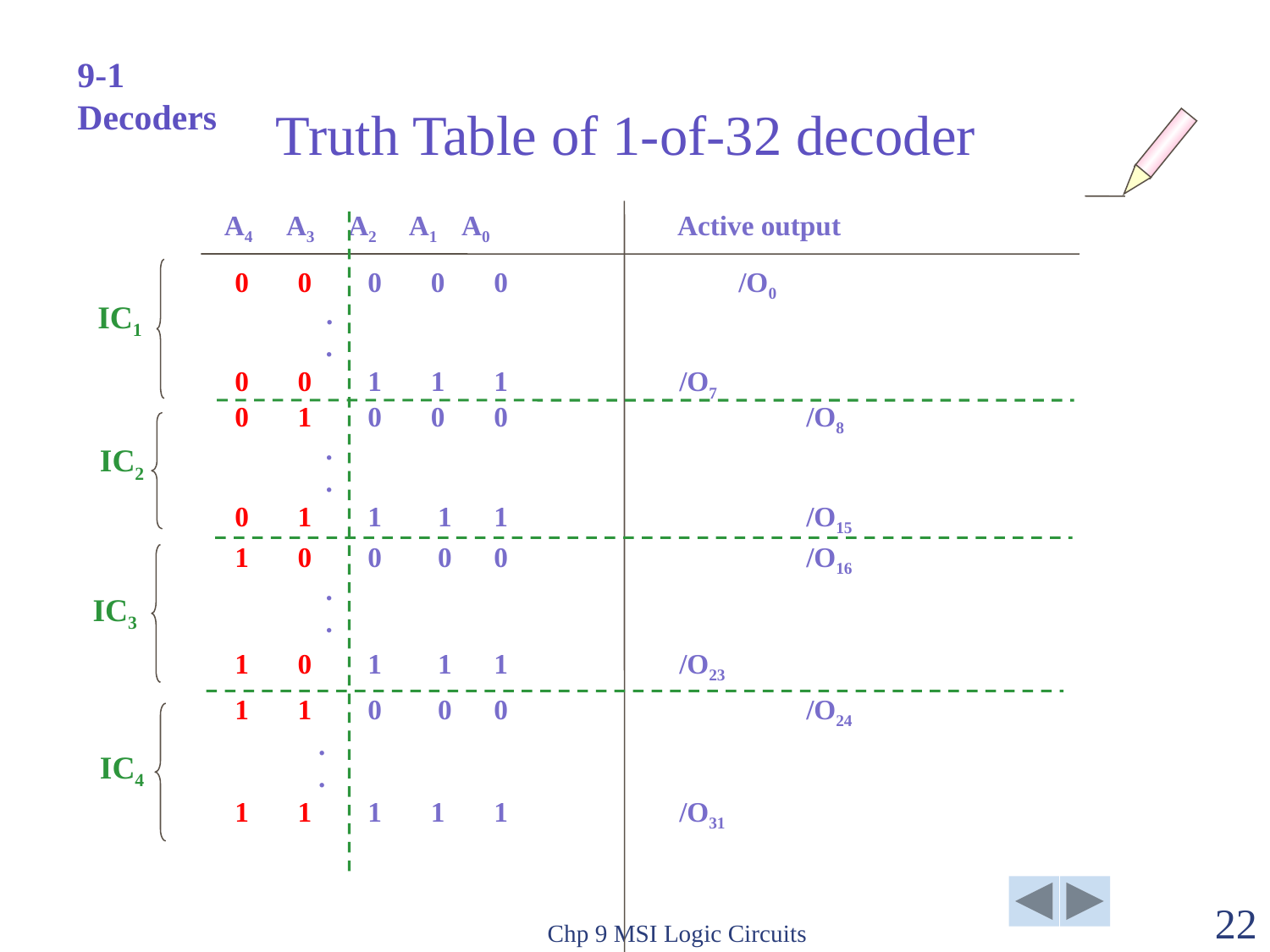

9-1 Decoders
# Truth Table of 1-of-32 decoder

A4     A3     A2        A1      A0

Active output

0       0        0       0       0                                 /O0
	    .
             .
0       0        1       1       1  		/O7
0       1        0       0       0       		/O8
             .
             .
0       1        1        1      1        		/O15
1       0        0        0      0        		/O16
             .
             .
1       0        1        1      1		/O23
1       1        0        0      0          		/O24
            .
            .
1       1        1       1       1		/O31
IC1

IC2

IC3

IC4
Chp 9 MSI Logic Circuits
22